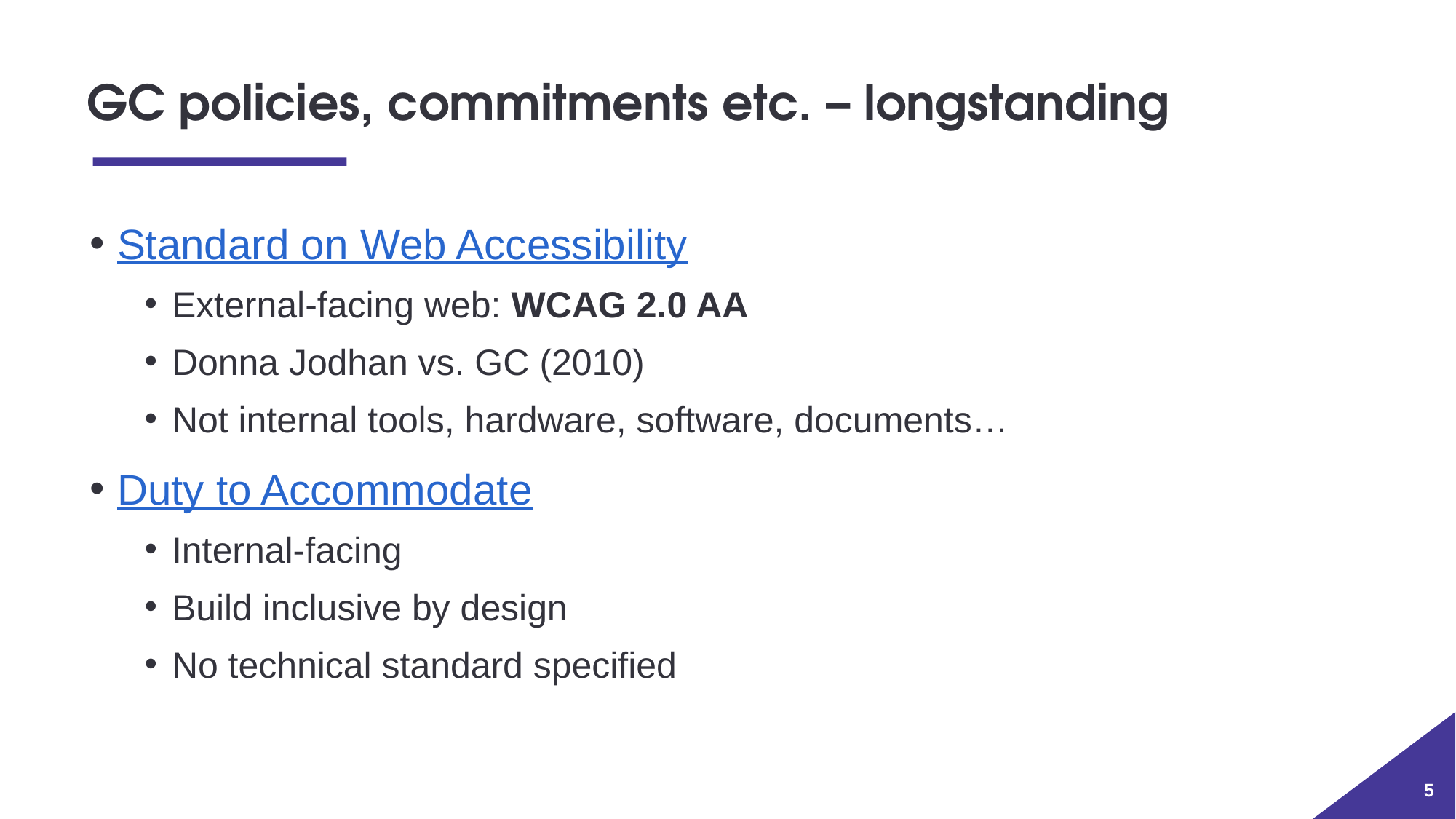

# GC policies, commitments etc. – longstanding
Standard on Web Accessibility
External-facing web: WCAG 2.0 AA
Donna Jodhan vs. GC (2010)
Not internal tools, hardware, software, documents…
Duty to Accommodate
Internal-facing
Build inclusive by design
No technical standard specified